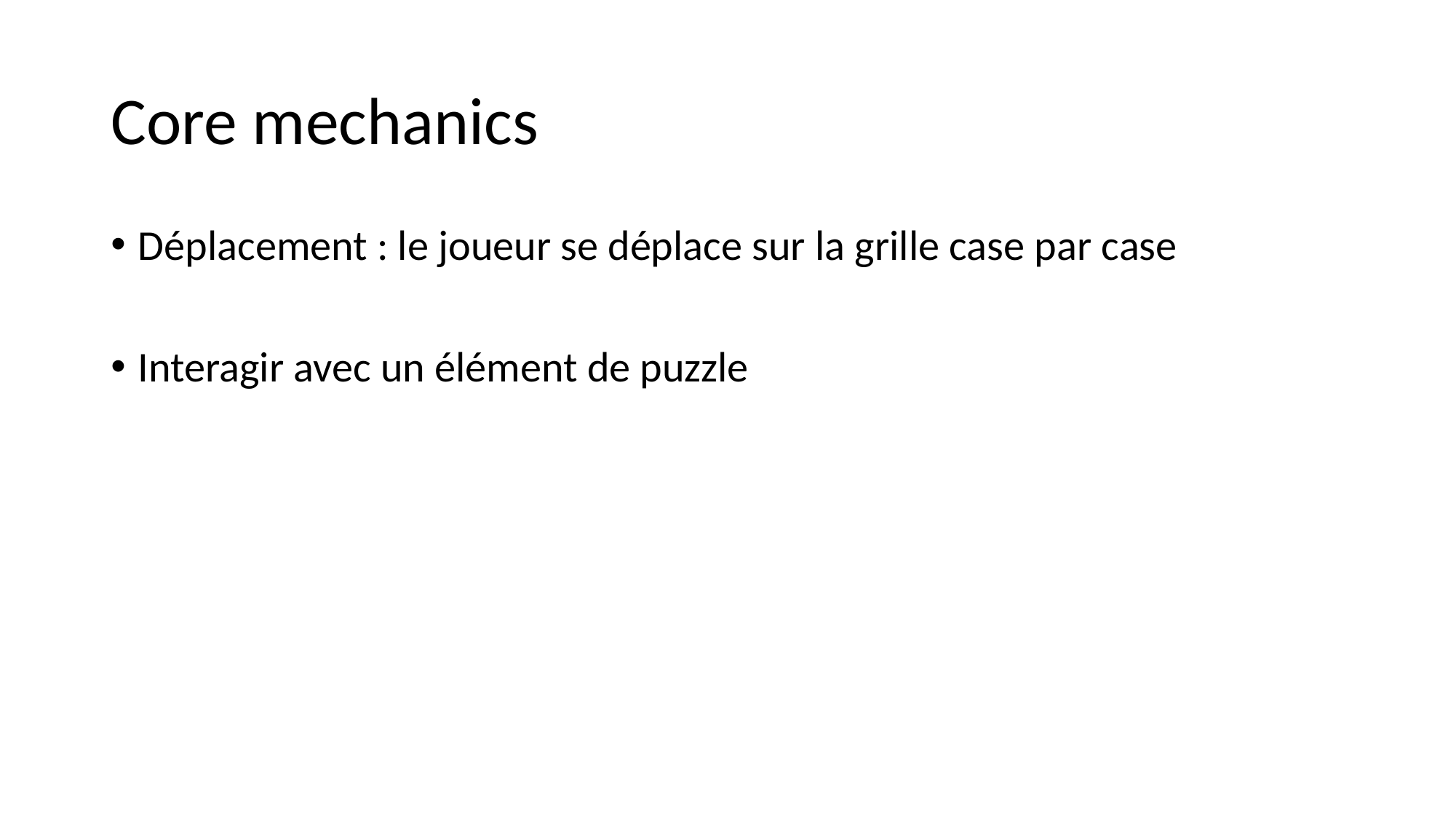

# Core mechanics
Déplacement : le joueur se déplace sur la grille case par case

Interagir avec un élément de puzzle